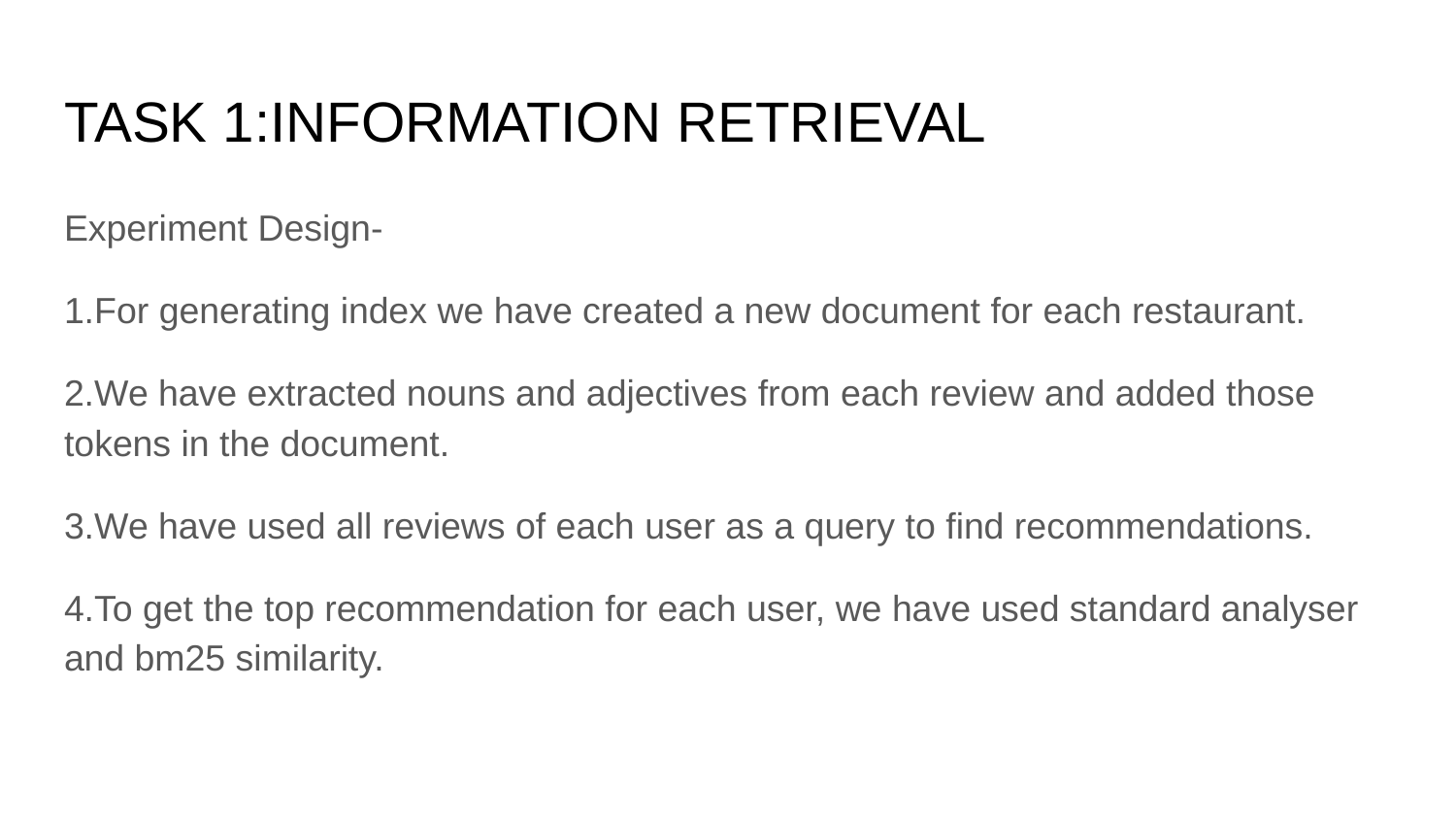

# TASK 1:INFORMATION RETRIEVAL

Experiment Design-
1.For generating index we have created a new document for each restaurant.
2.We have extracted nouns and adjectives from each review and added those tokens in the document.
3.We have used all reviews of each user as a query to find recommendations.
4.To get the top recommendation for each user, we have used standard analyser and bm25 similarity.